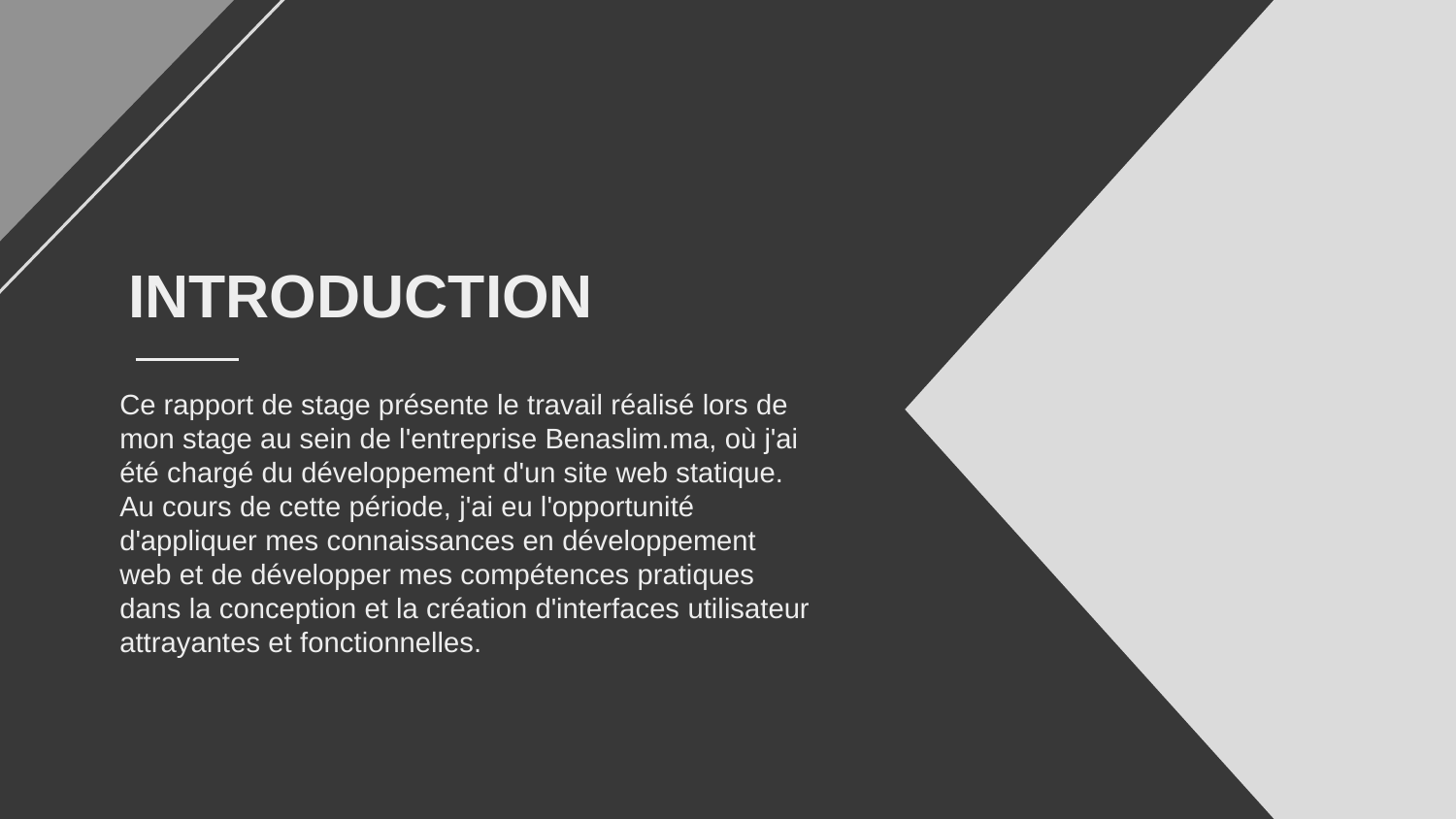

# INTRODUCTION
Ce rapport de stage présente le travail réalisé lors de mon stage au sein de l'entreprise Benaslim.ma, où j'ai été chargé du développement d'un site web statique. Au cours de cette période, j'ai eu l'opportunité d'appliquer mes connaissances en développement web et de développer mes compétences pratiques dans la conception et la création d'interfaces utilisateur attrayantes et fonctionnelles.